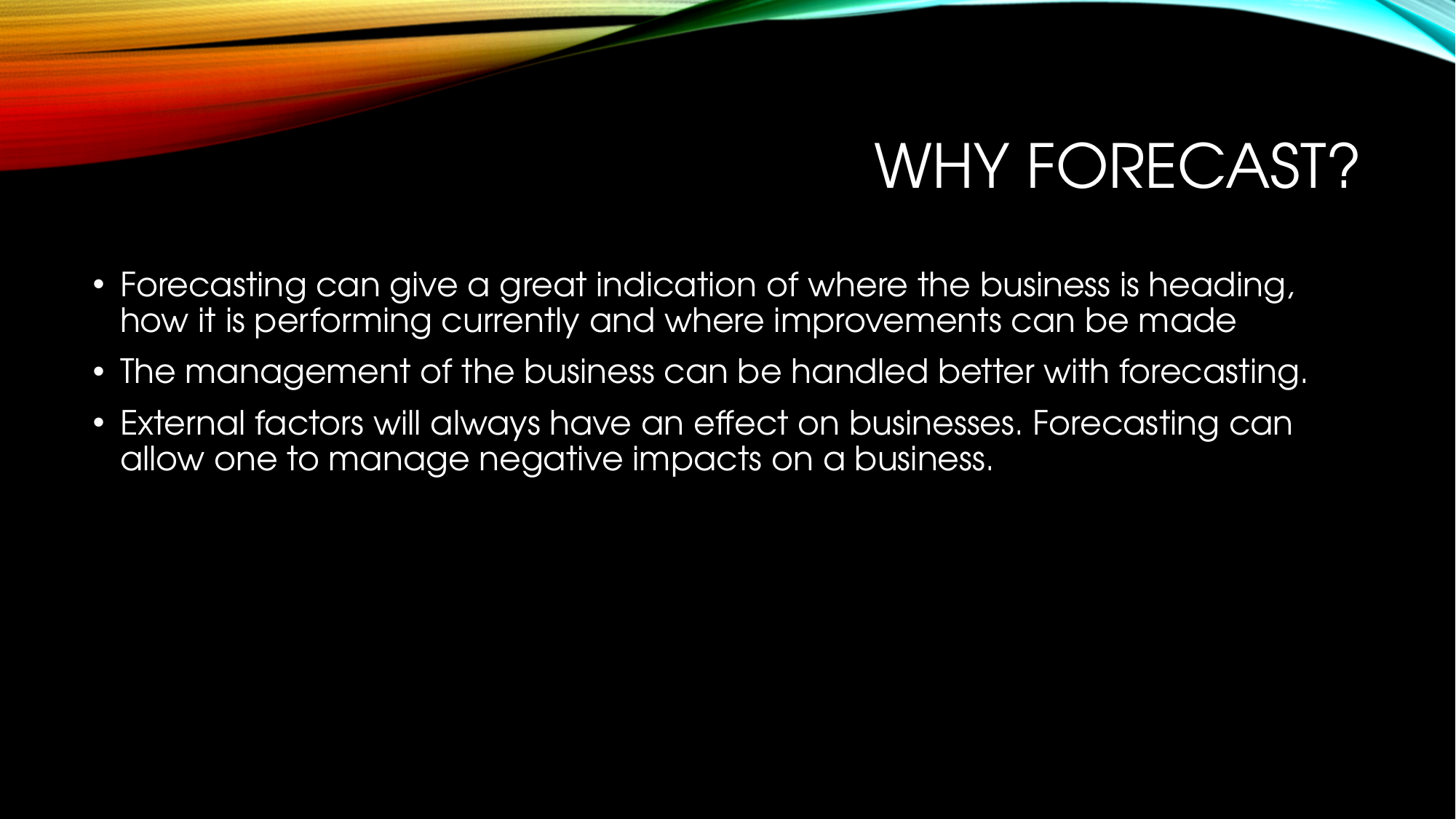

# Why Forecast?
Forecasting can give a great indication of where the business is heading, how it is performing currently and where improvements can be made
The management of the business can be handled better with forecasting.
External factors will always have an effect on businesses. Forecasting can allow one to manage negative impacts on a business.